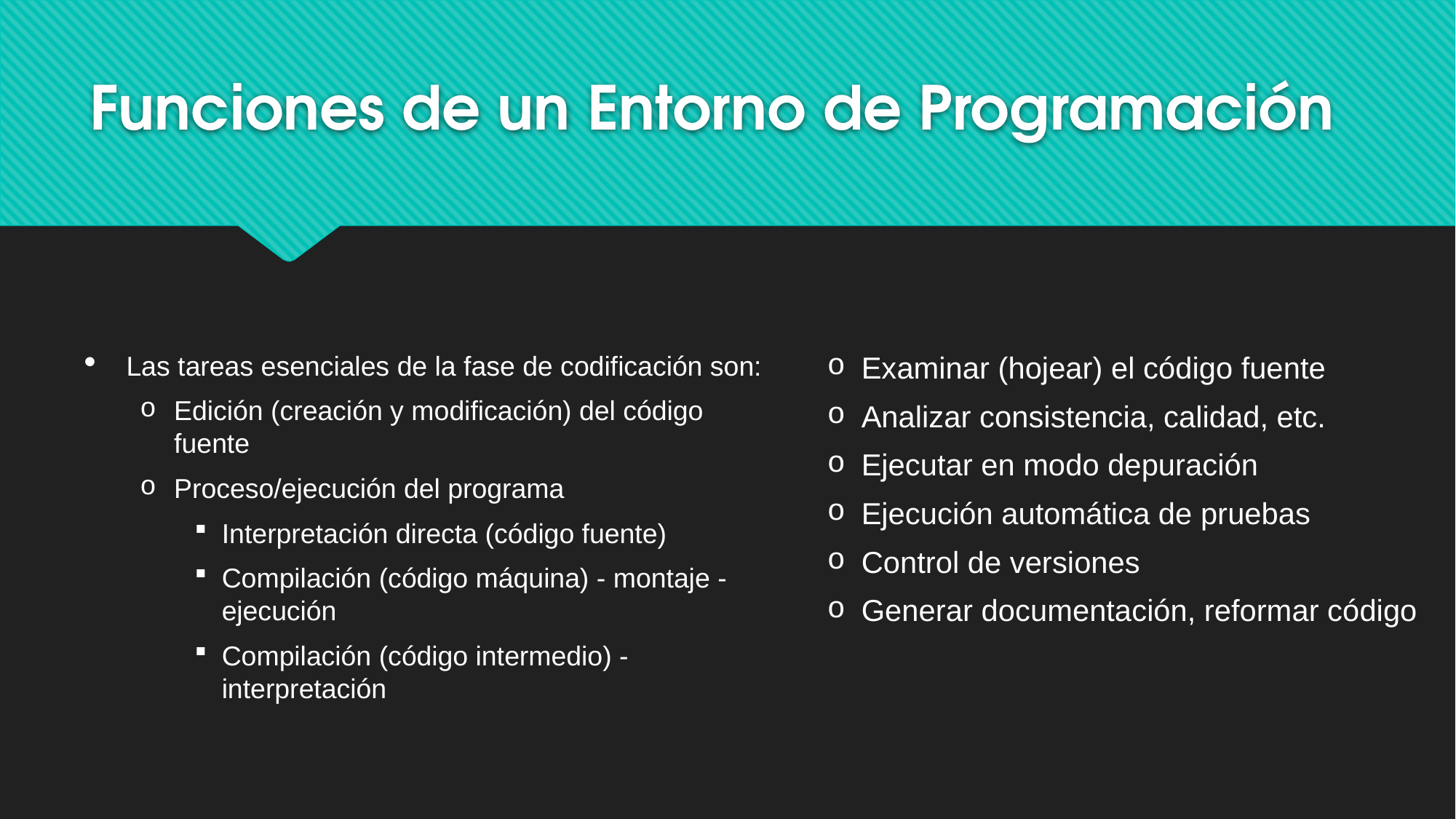

# Funciones de un Entorno de Programación
Las tareas esenciales de la fase de codificación son:
Edición (creación y modificación) del código fuente
Proceso/ejecución del programa
Interpretación directa (código fuente)
Compilación (código máquina) - montaje - ejecución
Compilación (código intermedio) - interpretación
Examinar (hojear) el código fuente
Analizar consistencia, calidad, etc.
Ejecutar en modo depuración
Ejecución automática de pruebas
Control de versiones
Generar documentación, reformar código